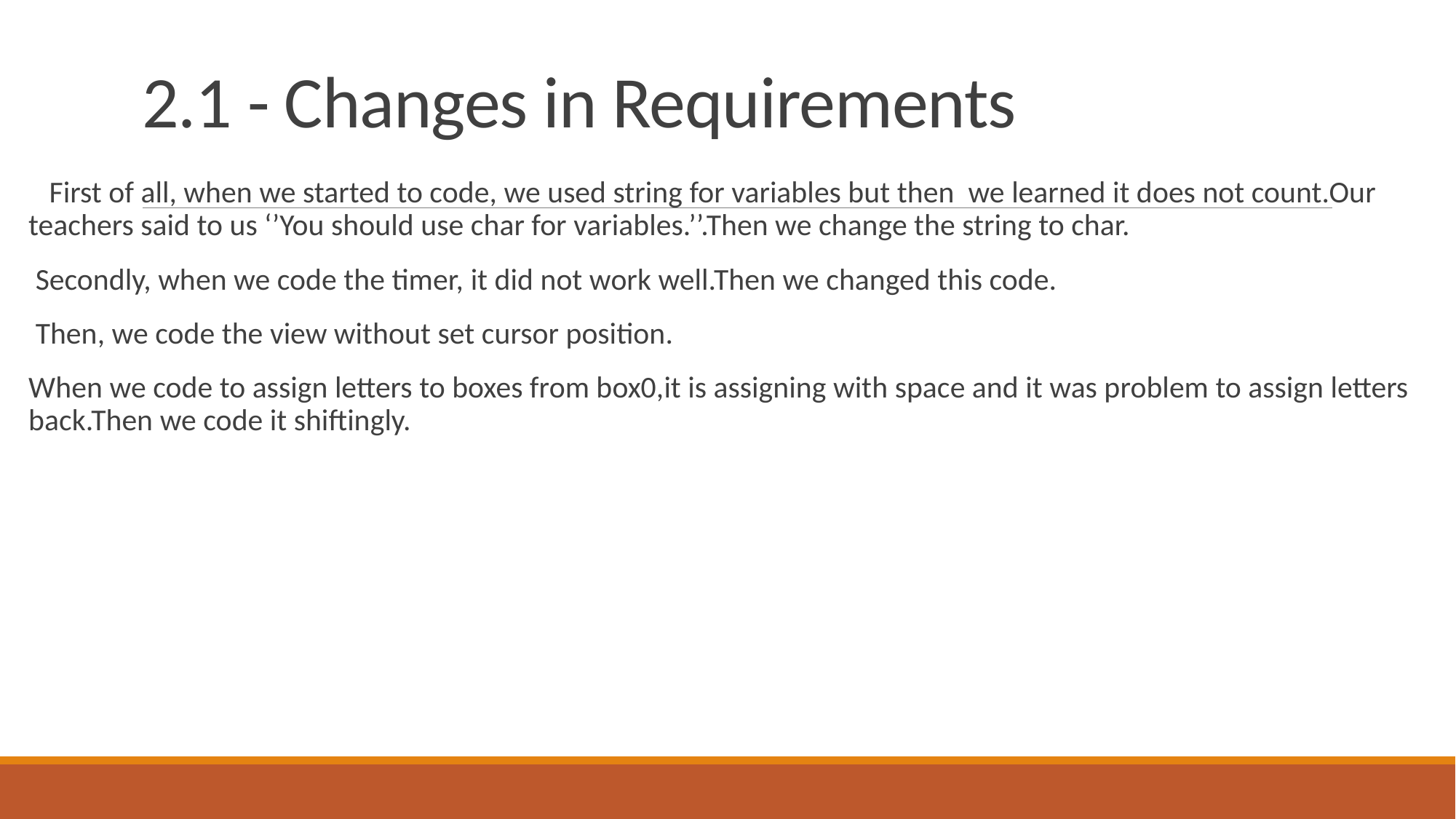

# 2.1 - Changes in Requirements
   First of all, when we started to code, we used string for variables but then  we learned it does not count.Our teachers said to us ‘’You should use char for variables.’’.Then we change the string to char.
 Secondly, when we code the timer, it did not work well.Then we changed this code.
 Then, we code the view without set cursor position.
When we code to assign letters to boxes from box0,it is assigning with space and it was problem to assign letters back.Then we code it shiftingly.